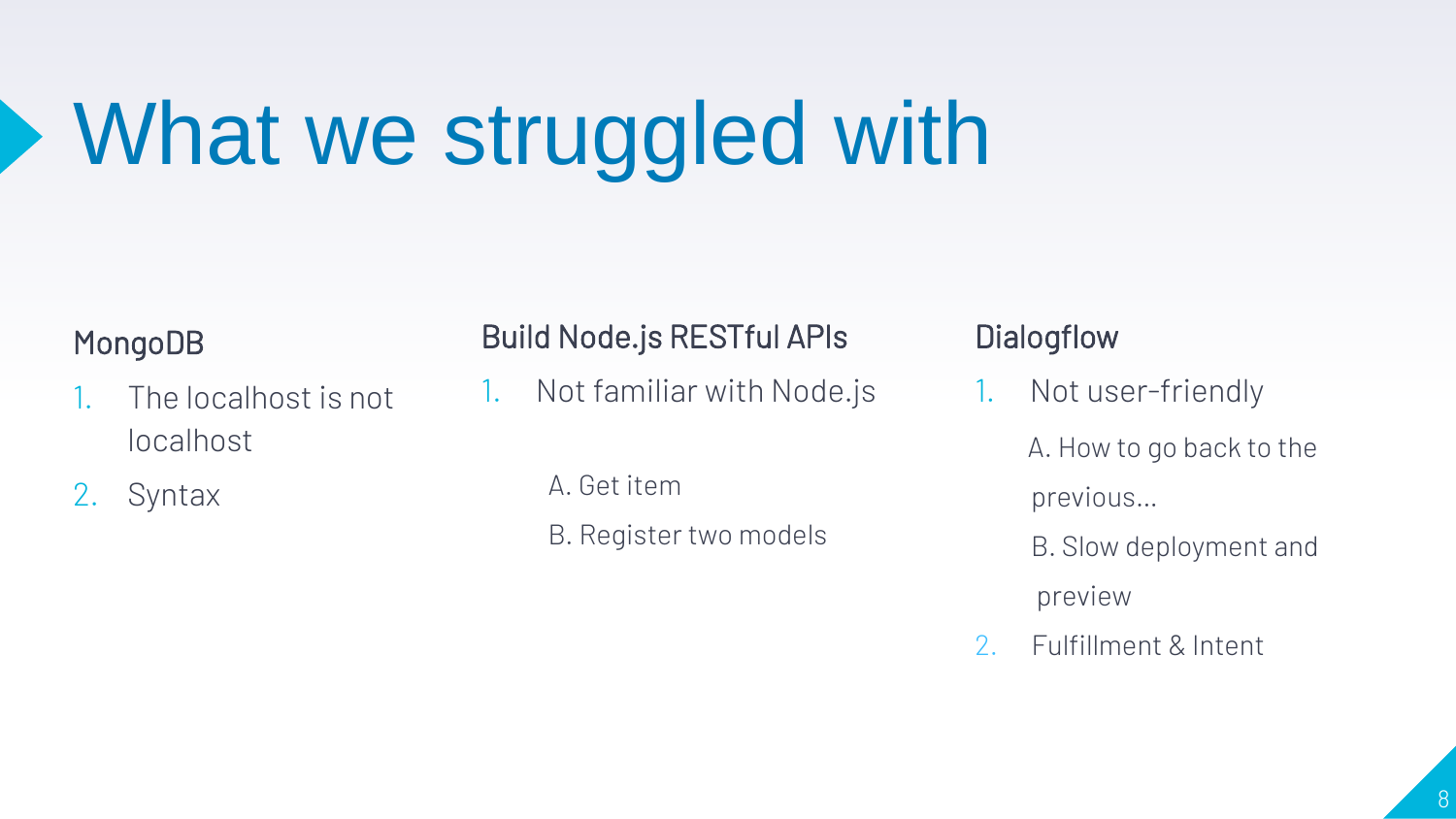

# What we struggled with
Build Node.js RESTful APIs
Not familiar with Node.js
            A. Get item
            B. Register two models
Dialogflow
Not user-friendly
        A. How to go back to the
          previous…
          B. Slow deployment and
           preview
2.      Fulfillment & Intent
MongoDB
The localhost is not localhost
Syntax

8